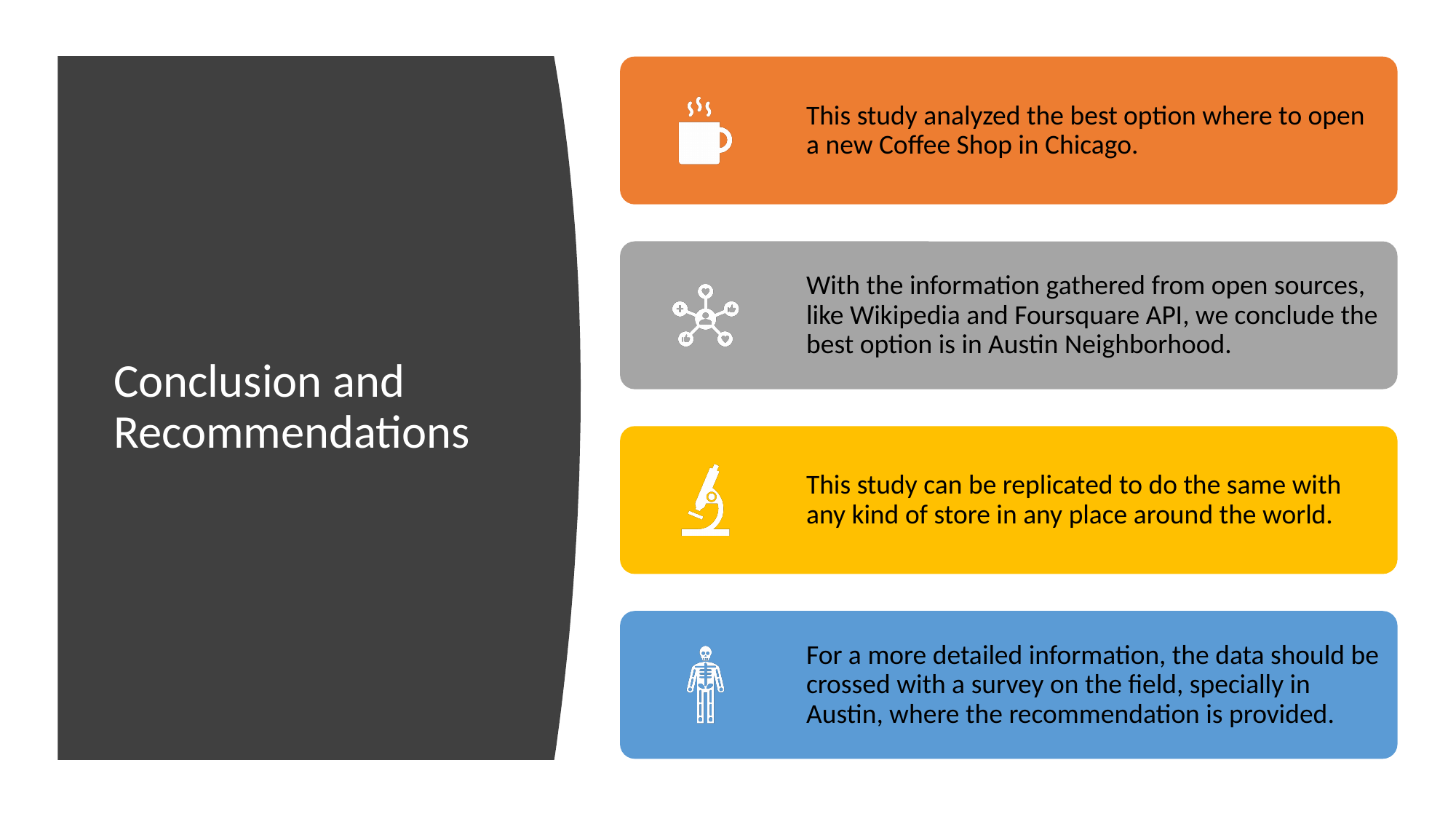

This study analyzed the best option where to open a new Coffee Shop in Chicago.
With the information gathered from open sources, like Wikipedia and Foursquare API, we conclude the best option is in Austin Neighborhood.
This study can be replicated to do the same with any kind of store in any place around the world.
For a more detailed information, the data should be crossed with a survey on the field, specially in Austin, where the recommendation is provided.

# Conclusion and Recommendations